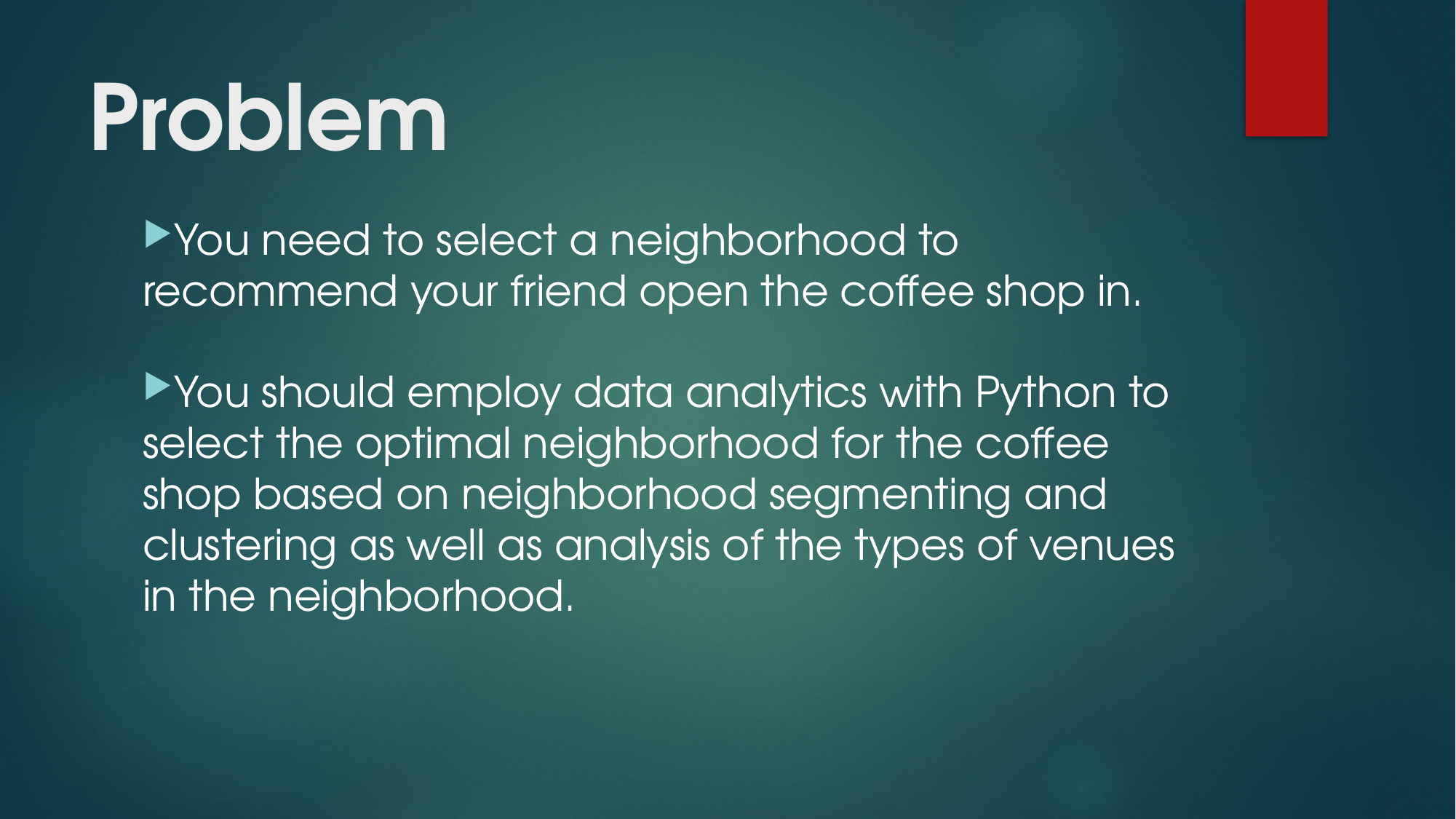

# Problem
You need to select a neighborhood to recommend your friend open the coffee shop in.

You should employ data analytics with Python to select the optimal neighborhood for the coffee shop based on neighborhood segmenting and clustering as well as analysis of the types of venues in the neighborhood.